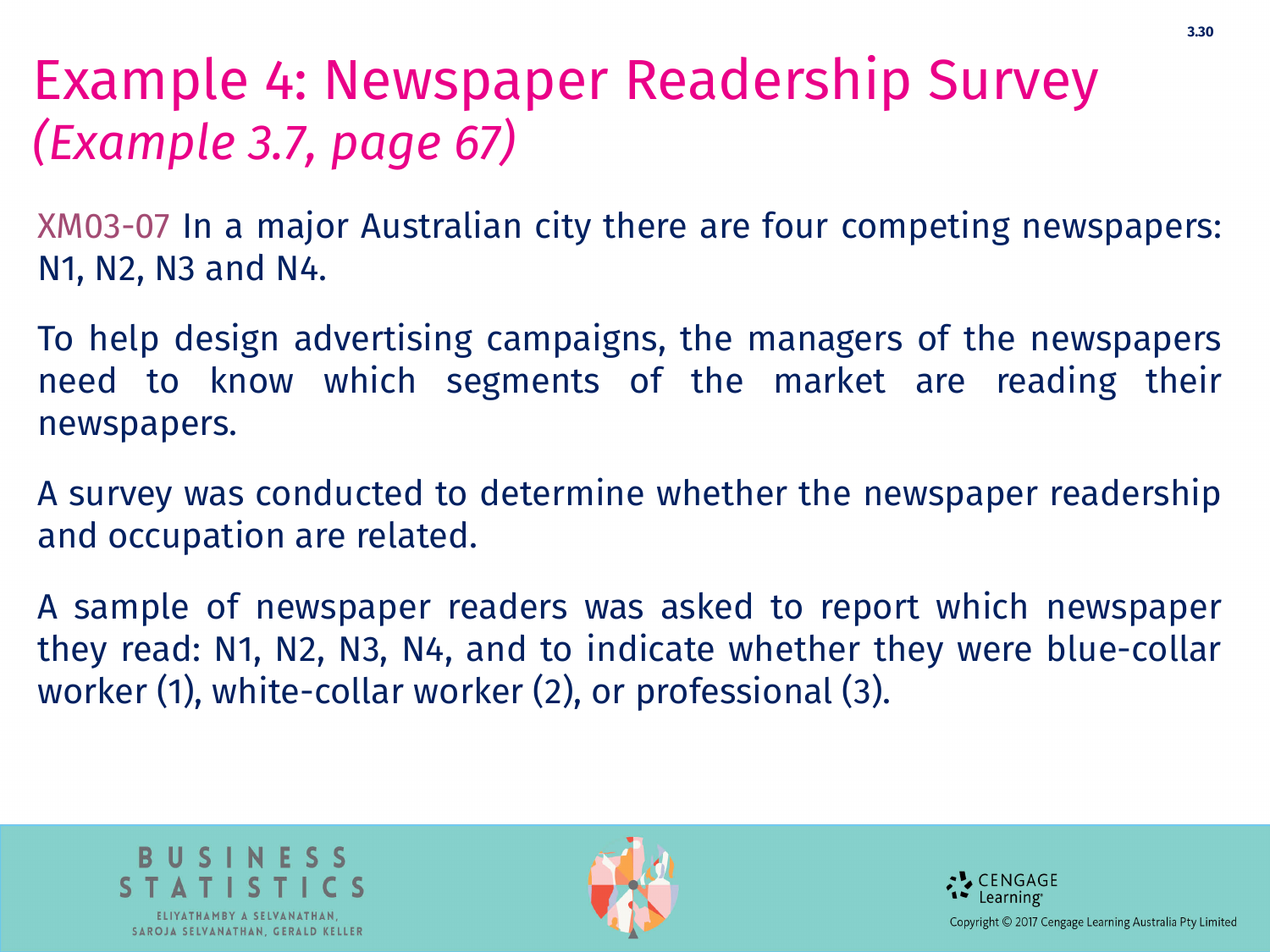

3.30
# Example 4: Newspaper Readership Survey (Example 3.7, page 67)
XM03-07 In a major Australian city there are four competing newspapers: N1, N2, N3 and N4.
To help design advertising campaigns, the managers of the newspapers need to know which segments of the market are reading their newspapers.
A survey was conducted to determine whether the newspaper readership and occupation are related.
A sample of newspaper readers was asked to report which newspaper they read: N1, N2, N3, N4, and to indicate whether they were blue-collar worker (1), white-collar worker (2), or professional (3).